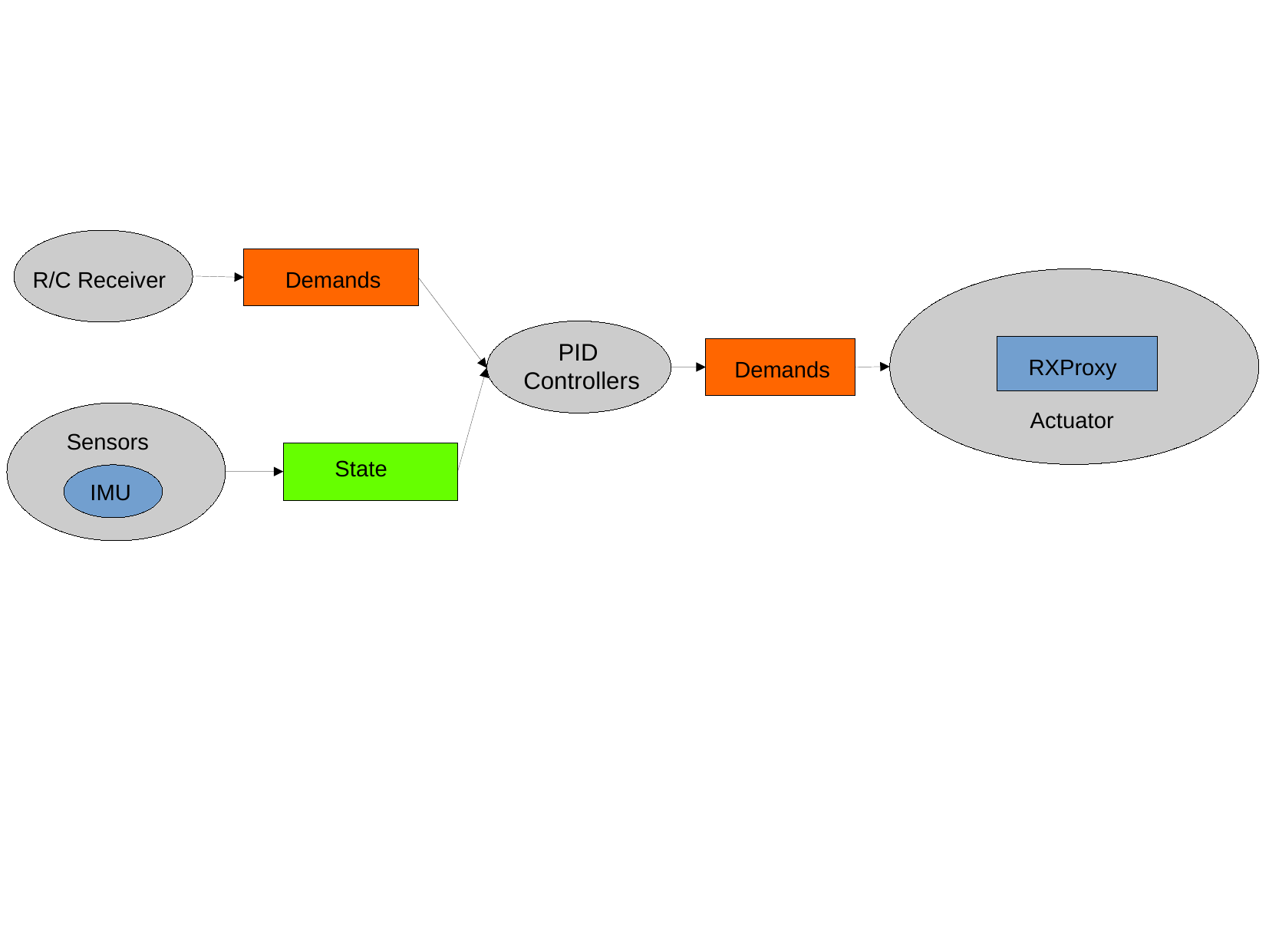

R/C Receiver
  Demands

PID
Controllers

RXProxy
Demands

Actuator

Sensors

State

IMU